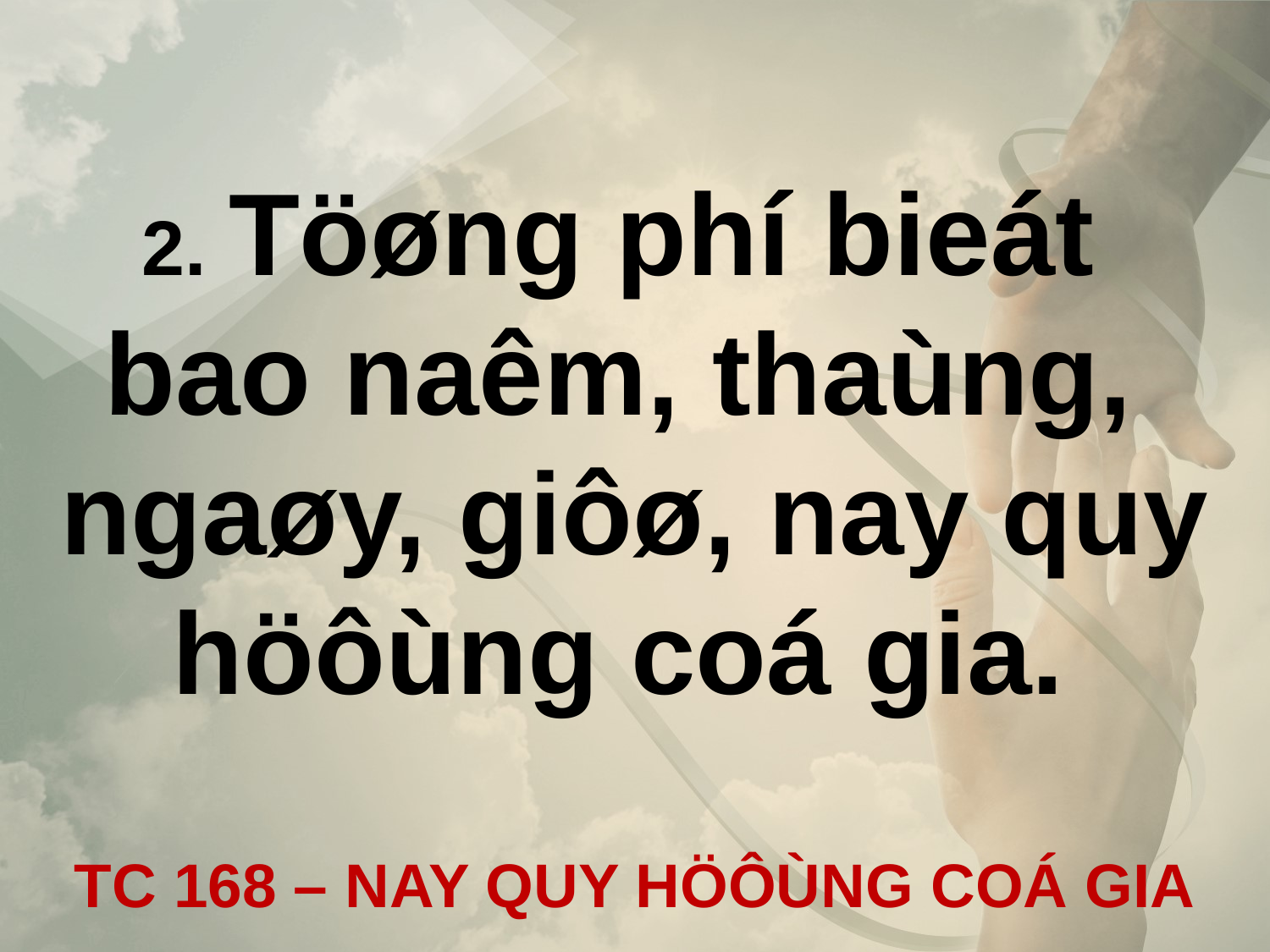

2. Töøng phí bieát
bao naêm, thaùng,
ngaøy, giôø, nay quy höôùng coá gia.
TC 168 – NAY QUY HÖÔÙNG COÁ GIA